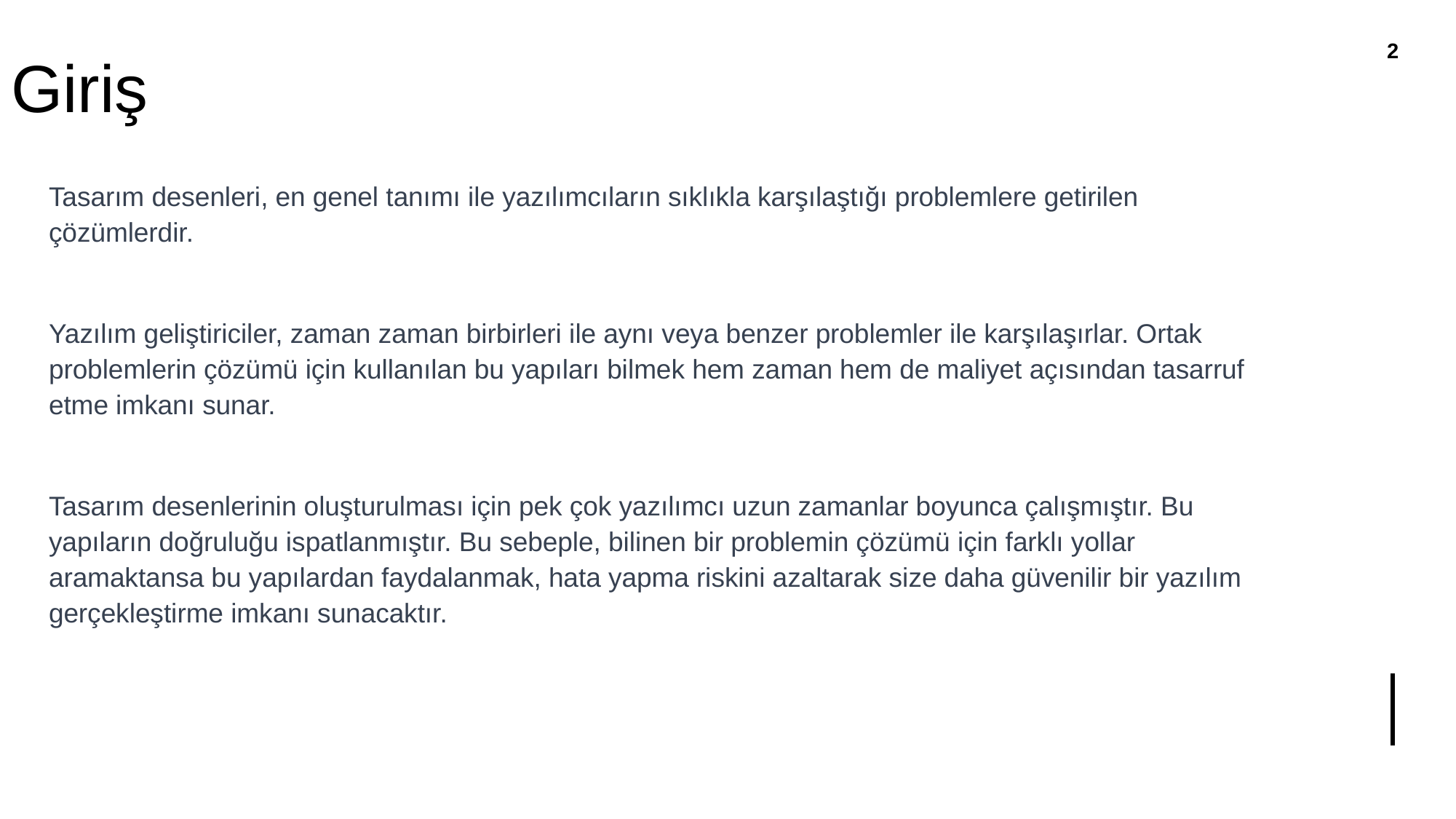

Giriş
2
Tasarım desenleri, en genel tanımı ile yazılımcıların sıklıkla karşılaştığı problemlere getirilen çözümlerdir.

Yazılım geliştiriciler, zaman zaman birbirleri ile aynı veya benzer problemler ile karşılaşırlar. Ortak problemlerin çözümü için kullanılan bu yapıları bilmek hem zaman hem de maliyet açısından tasarruf etme imkanı sunar.

Tasarım desenlerinin oluşturulması için pek çok yazılımcı uzun zamanlar boyunca çalışmıştır. Bu yapıların doğruluğu ispatlanmıştır. Bu sebeple, bilinen bir problemin çözümü için farklı yollar aramaktansa bu yapılardan faydalanmak, hata yapma riskini azaltarak size daha güvenilir bir yazılım gerçekleştirme imkanı sunacaktır.